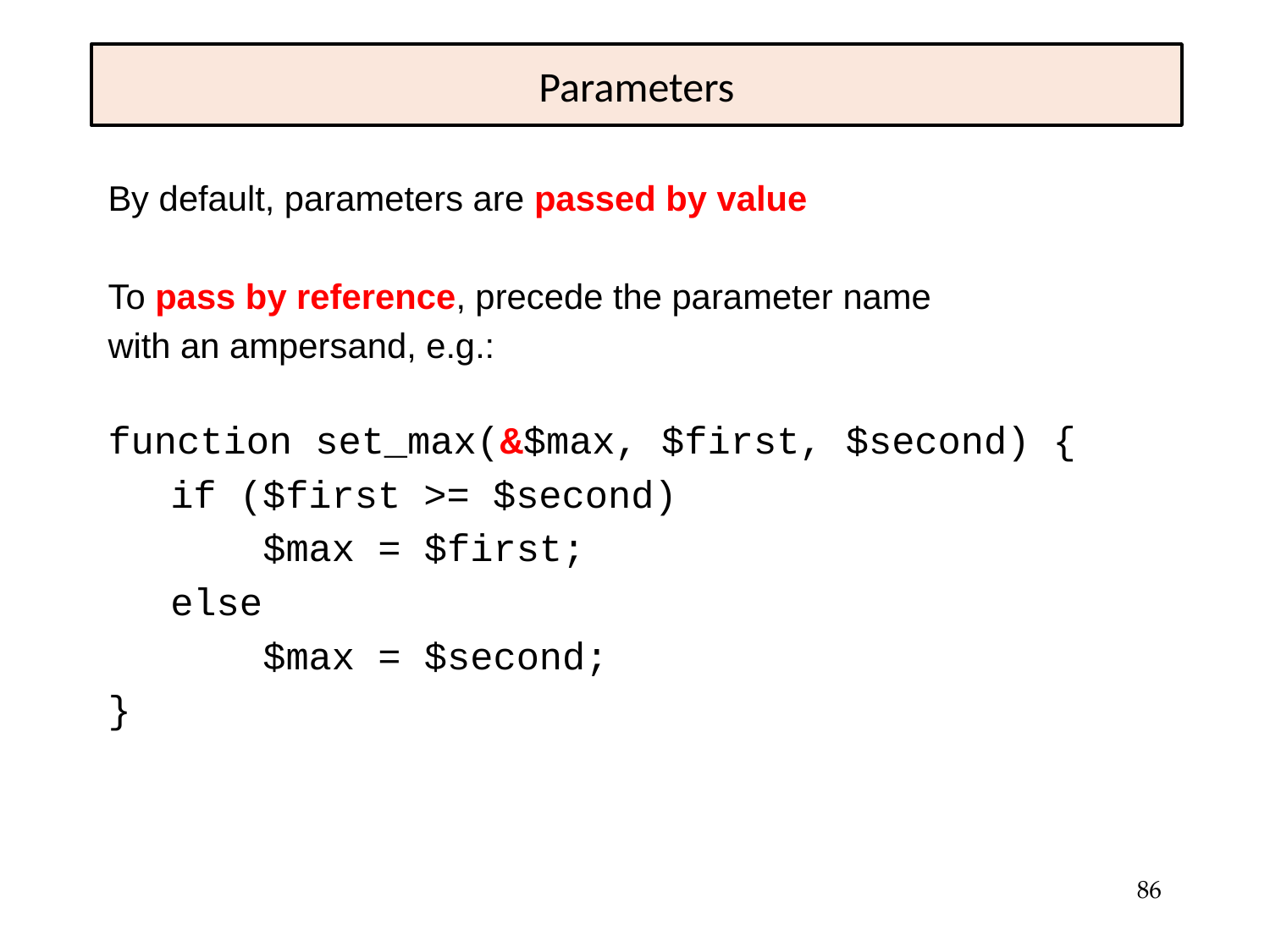

# Parameters
By default, parameters are passed by value

To pass by reference, precede the parameter name
with an ampersand, e.g.:
function set_max(&$max, $first, $second) {
if ($first >= $second)
    $max = $first;
else
    $max = $second;
}
86